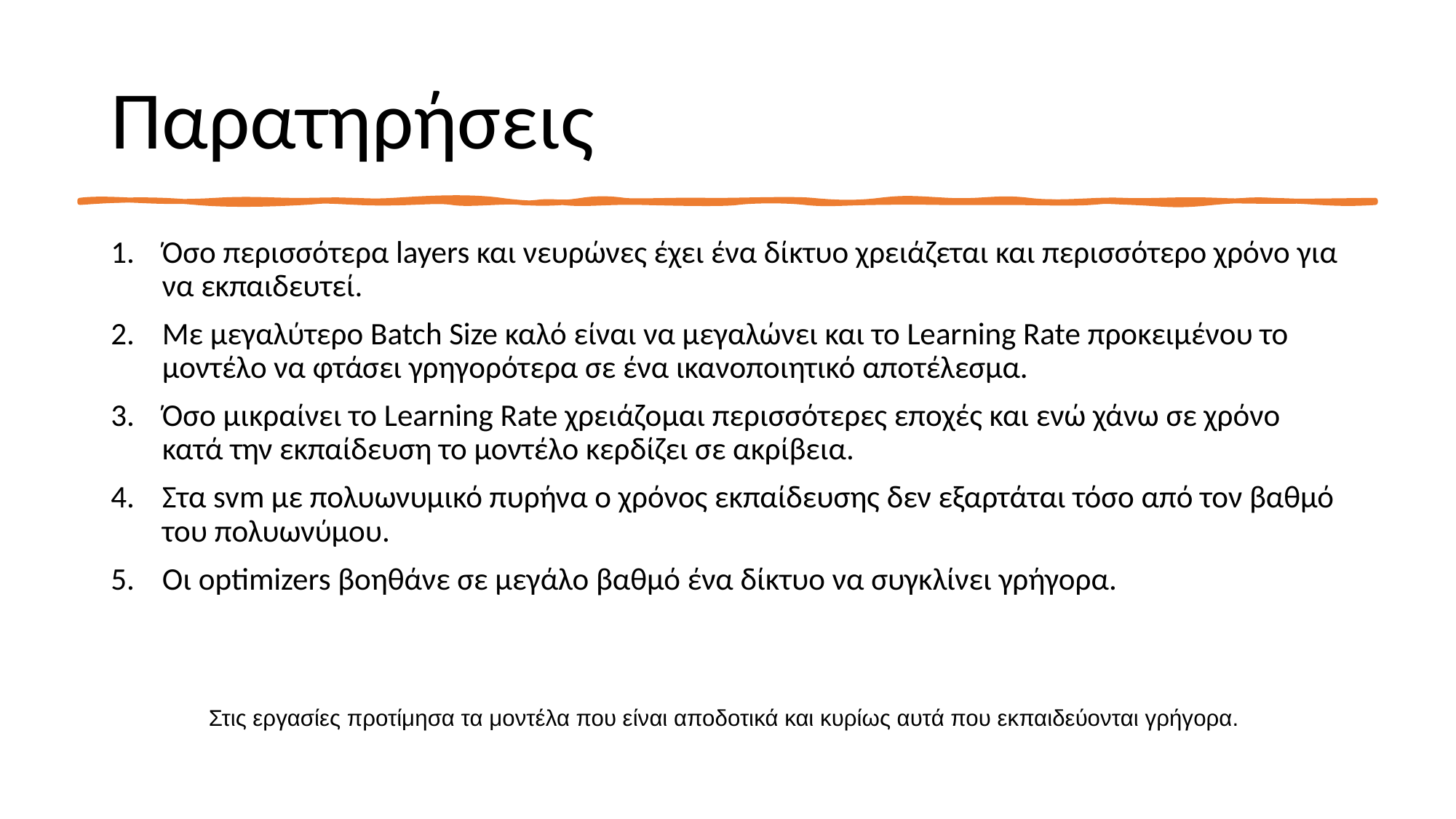

# Παρατηρήσεις

Όσο περισσότερα layers και νευρώνες έχει ένα δίκτυο χρειάζεται και περισσότερο χρόνο για να εκπαιδευτεί.
Με μεγαλύτερο Batch Size καλό είναι να μεγαλώνει και το Learning Rate προκειμένου το μοντέλο να φτάσει γρηγορότερα σε ένα ικανοποιητικό αποτέλεσμα.
Όσο μικραίνει το Learning Rate χρειάζομαι περισσότερες εποχές και ενώ χάνω σε χρόνο κατά την εκπαίδευση το μοντέλο κερδίζει σε ακρίβεια.
Στα svm με πολυωνυμικό πυρήνα ο χρόνος εκπαίδευσης δεν εξαρτάται τόσο από τον βαθμό του πολυωνύμου.
Οι optimizers βοηθάνε σε μεγάλο βαθμό ένα δίκτυο να συγκλίνει γρήγορα.

Στις εργασίες προτίμησα τα μοντέλα που είναι αποδοτικά και κυρίως αυτά που εκπαιδεύονται γρήγορα.